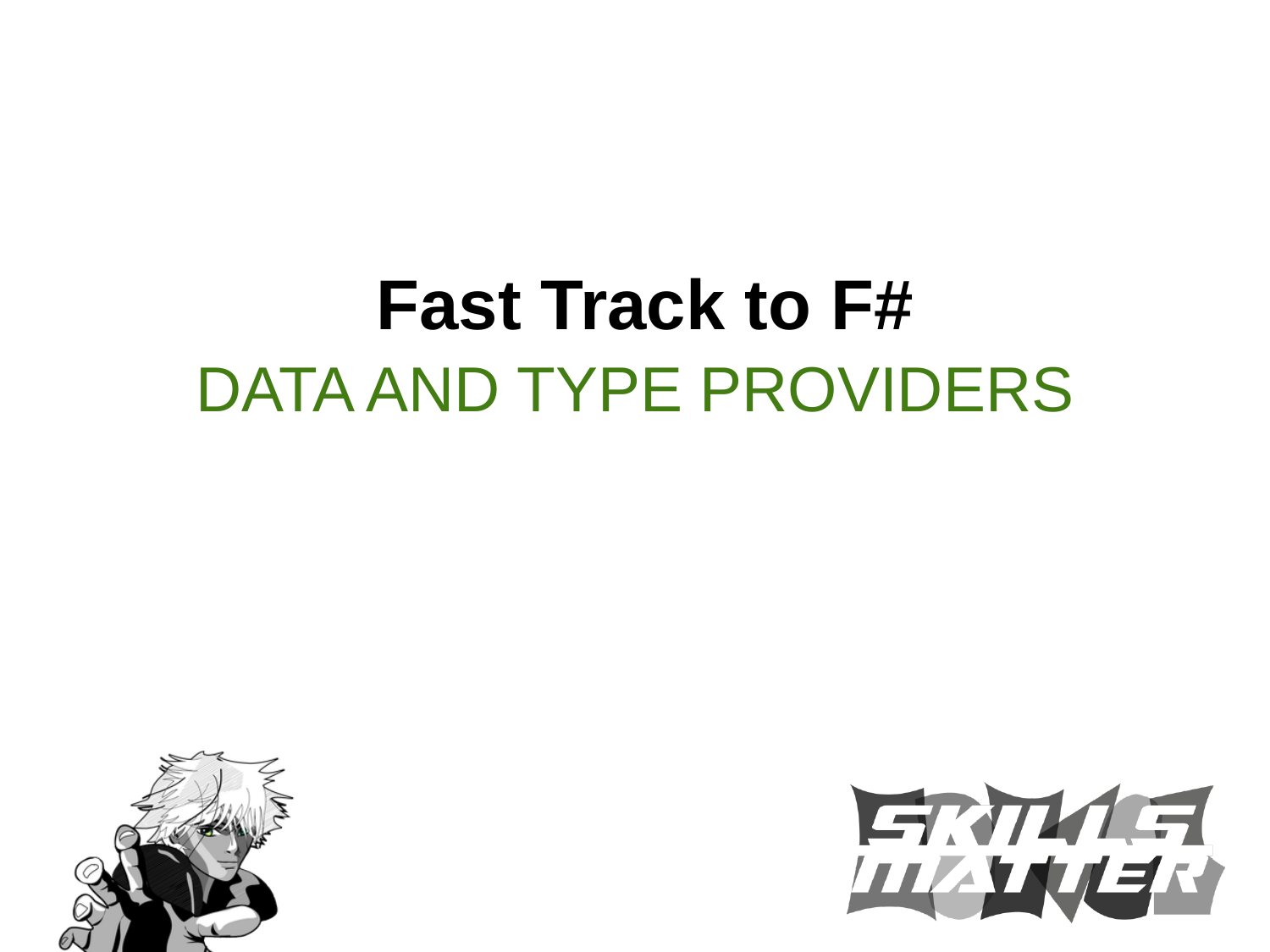

# Fast Track to F#
Data and type providers